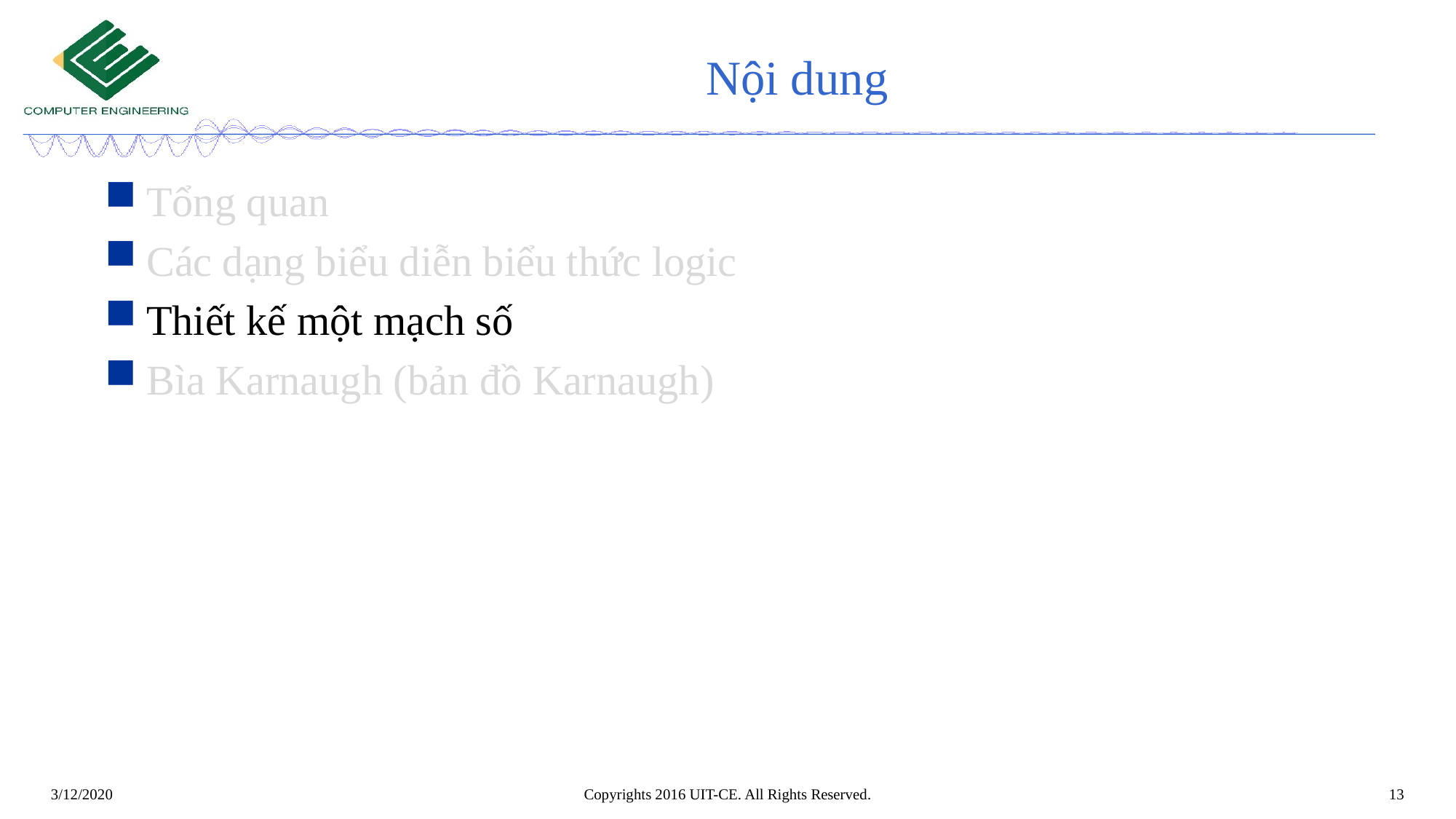

# Nội dung
Tổng quan
Các dạng biểu diễn biểu thức logic
Thiết kế một mạch số
Bìa Karnaugh (bản đồ Karnaugh)
Copyrights 2016 UIT-CE. All Rights Reserved.
13
3/12/2020